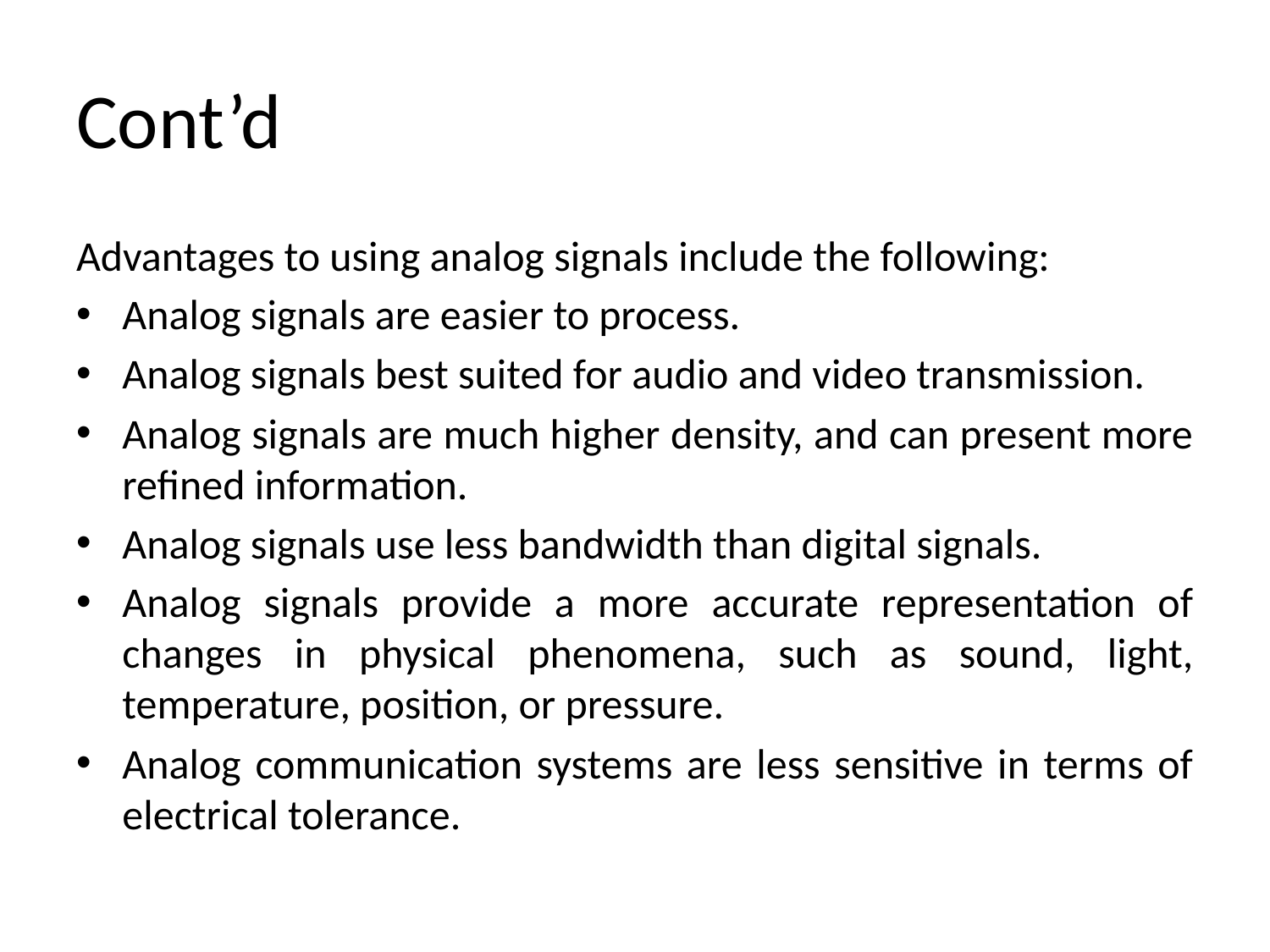

# Cont’d
Advantages to using analog signals include the following:
Analog signals are easier to process.
Analog signals best suited for audio and video transmission.
Analog signals are much higher density, and can present more refined information.
Analog signals use less bandwidth than digital signals.
Analog signals provide a more accurate representation of changes in physical phenomena, such as sound, light, temperature, position, or pressure.
Analog communication systems are less sensitive in terms of electrical tolerance.